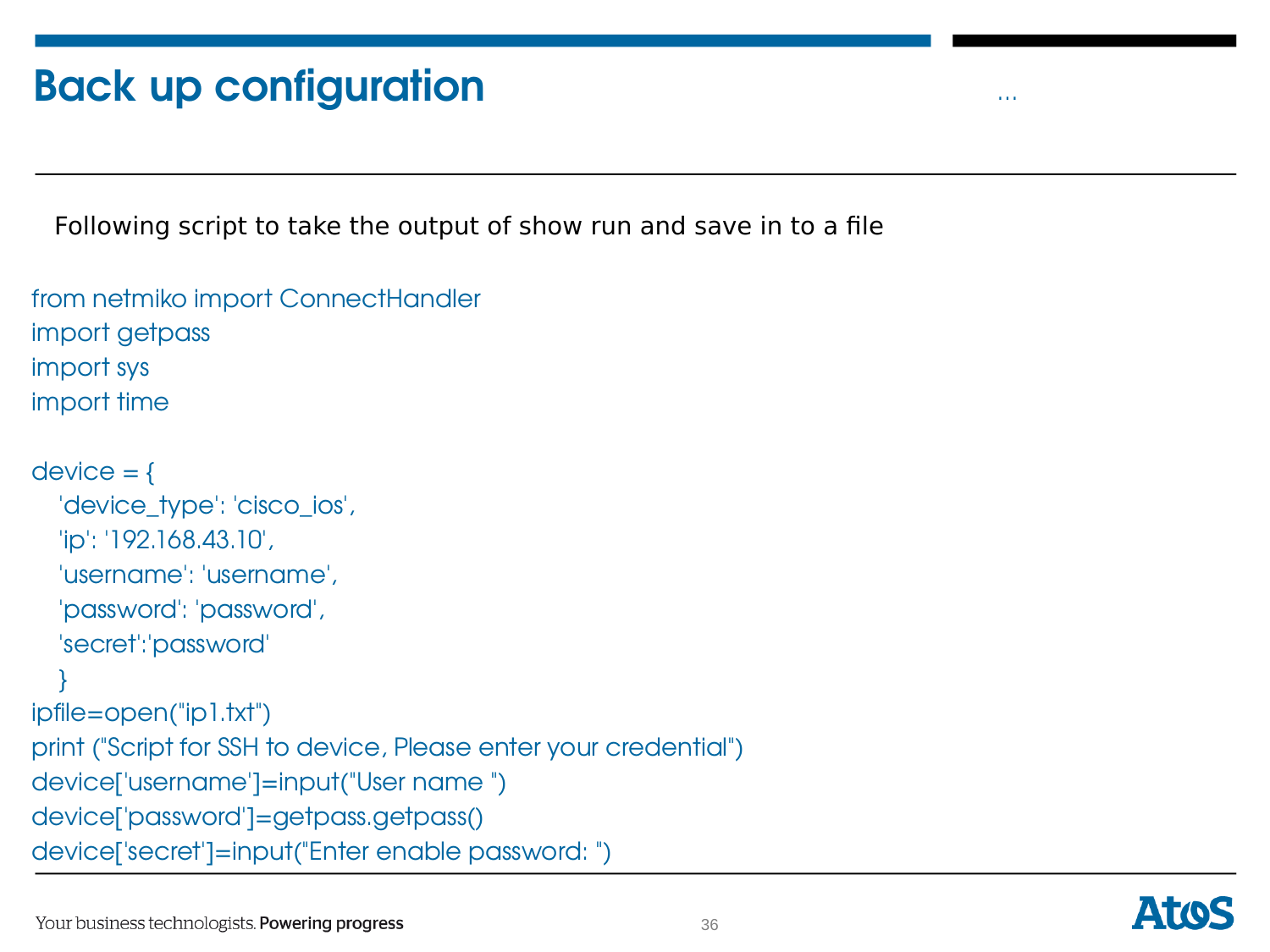

# Back up configuration
Following script to take the output of show run and save in to a file
from netmiko import ConnectHandler
import getpass
import sys
import time

device = {
    'device_type': 'cisco_ios',
    'ip': '192.168.43.10',
    'username': 'username',
    'password': 'password',
    'secret':'password'
    }
ipfile=open("ip1.txt")
print ("Script for SSH to device, Please enter your credential")
device['username']=input("User name ")
device['password']=getpass.getpass()
device['secret']=input("Enter enable password: ")